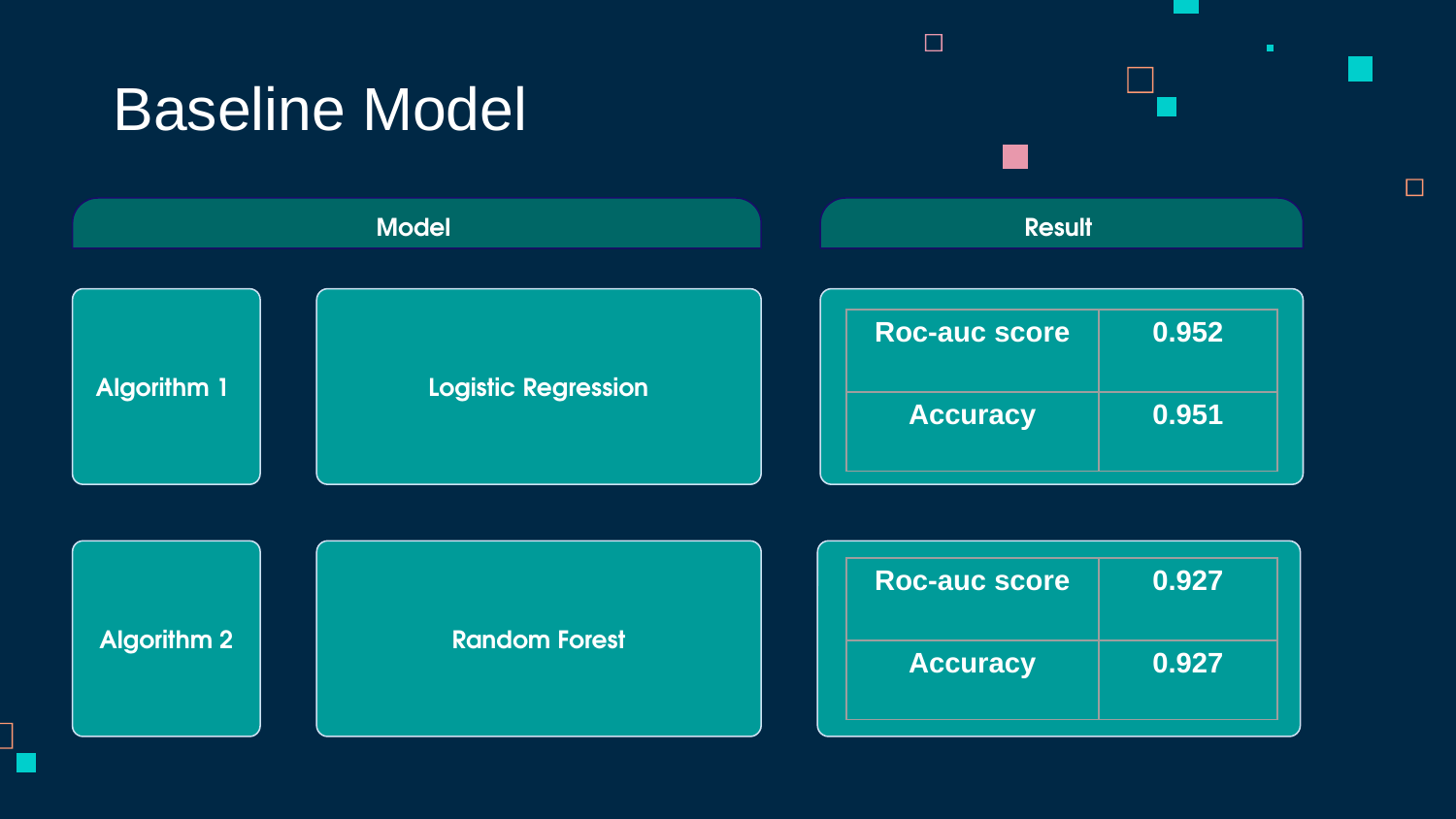

# Baseline Model
Result
Model
Algorithm 1
Logistic Regression

| Roc-auc score | 0.952 |
| --- | --- |
| Accuracy | 0.951 |
Algorithm 2
Random Forest

| Roc-auc score | 0.927 |
| --- | --- |
| Accuracy | 0.927 |